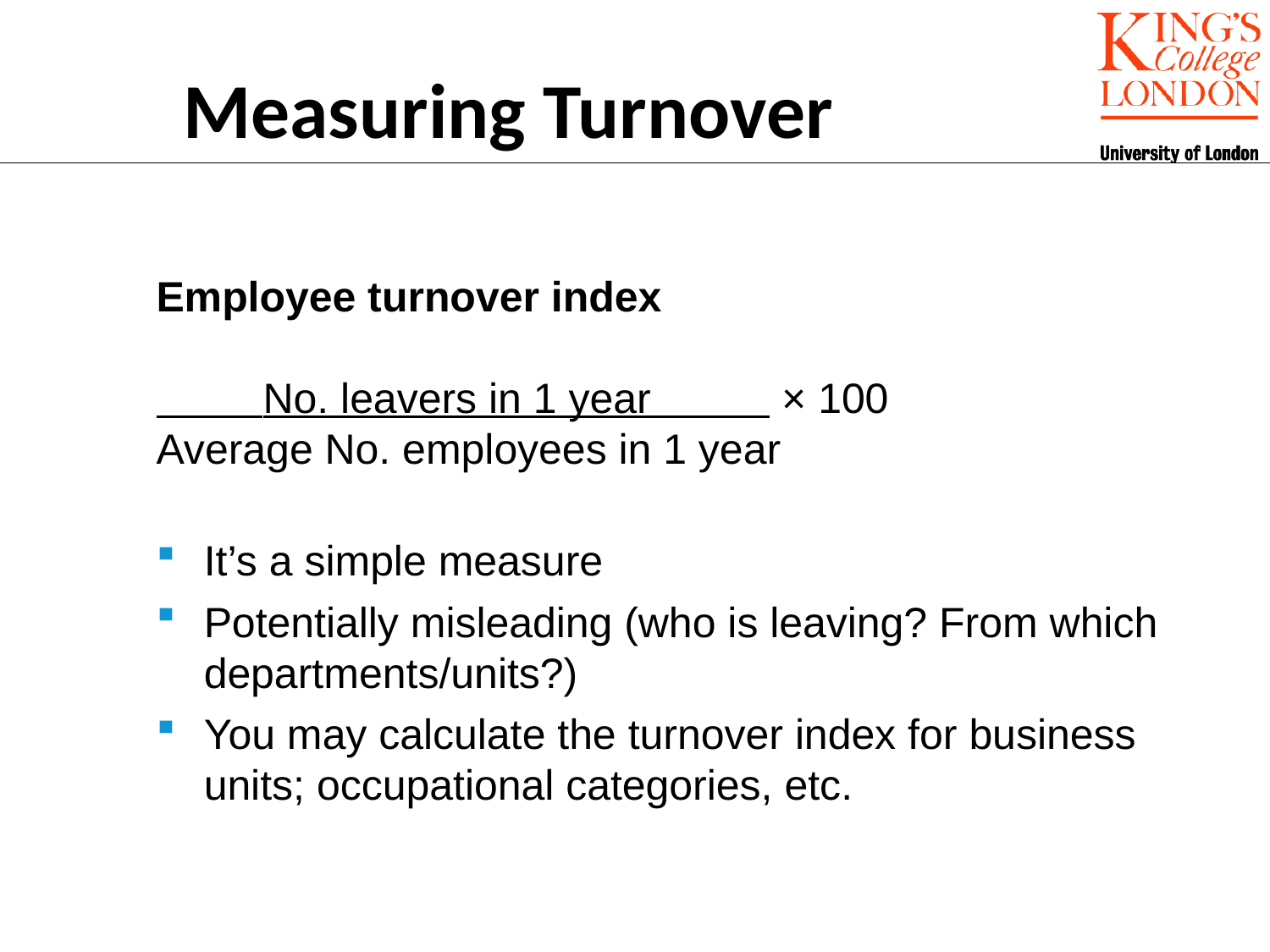

Measuring Turnover
Employee turnover index

         No. leavers in 1 year           × 100
Average No. employees in 1 year

It’s a simple measure
Potentially misleading (who is leaving? From which departments/units?)
You may calculate the turnover index for business units; occupational categories, etc.